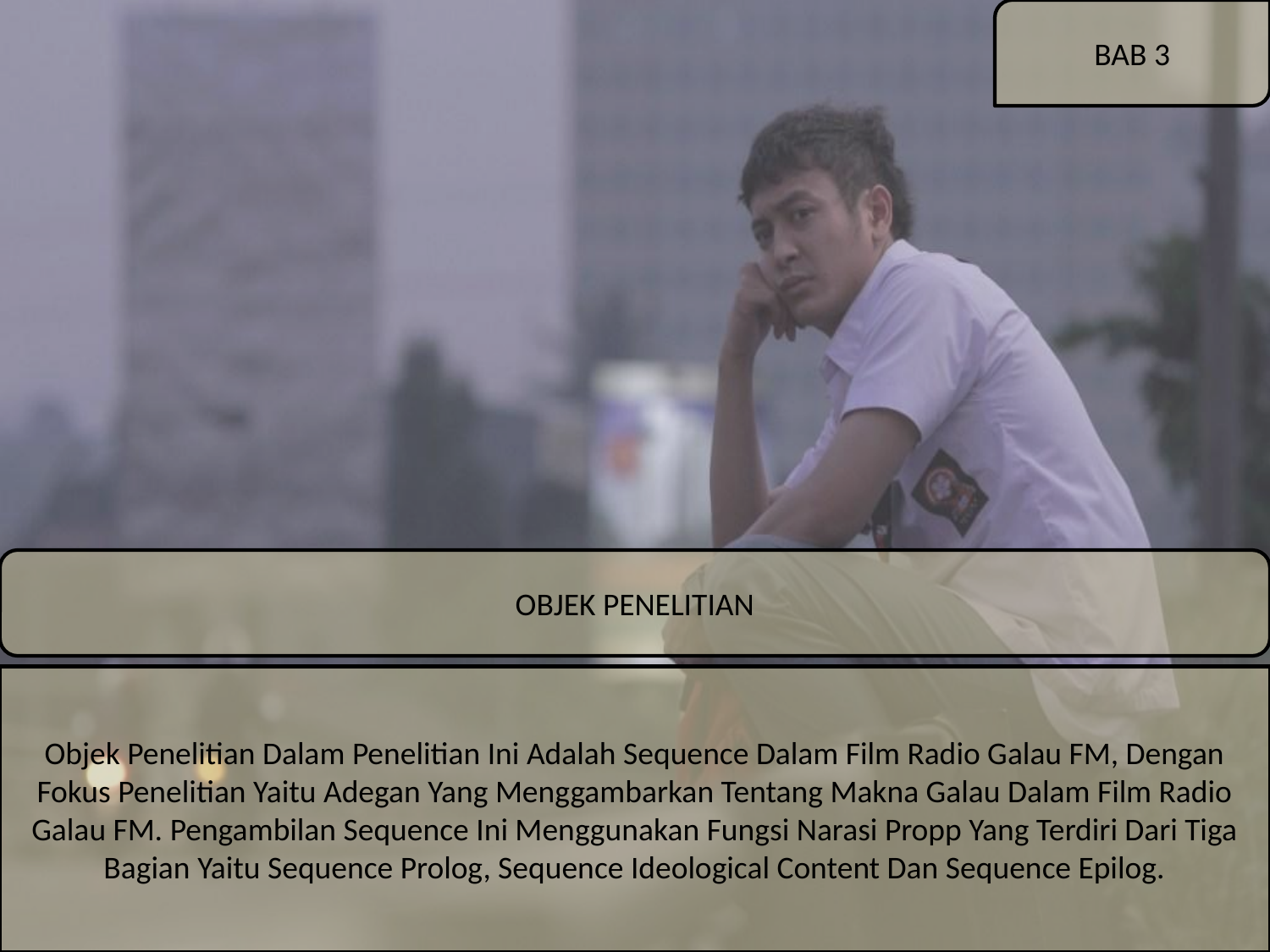

BAB 3
OBJEK PENELITIAN
Objek Penelitian Dalam Penelitian Ini Adalah Sequence Dalam Film Radio Galau FM, Dengan Fokus Penelitian Yaitu Adegan Yang Menggambarkan Tentang Makna Galau Dalam Film Radio Galau FM. Pengambilan Sequence Ini Menggunakan Fungsi Narasi Propp Yang Terdiri Dari Tiga Bagian Yaitu Sequence Prolog, Sequence Ideological Content Dan Sequence Epilog.